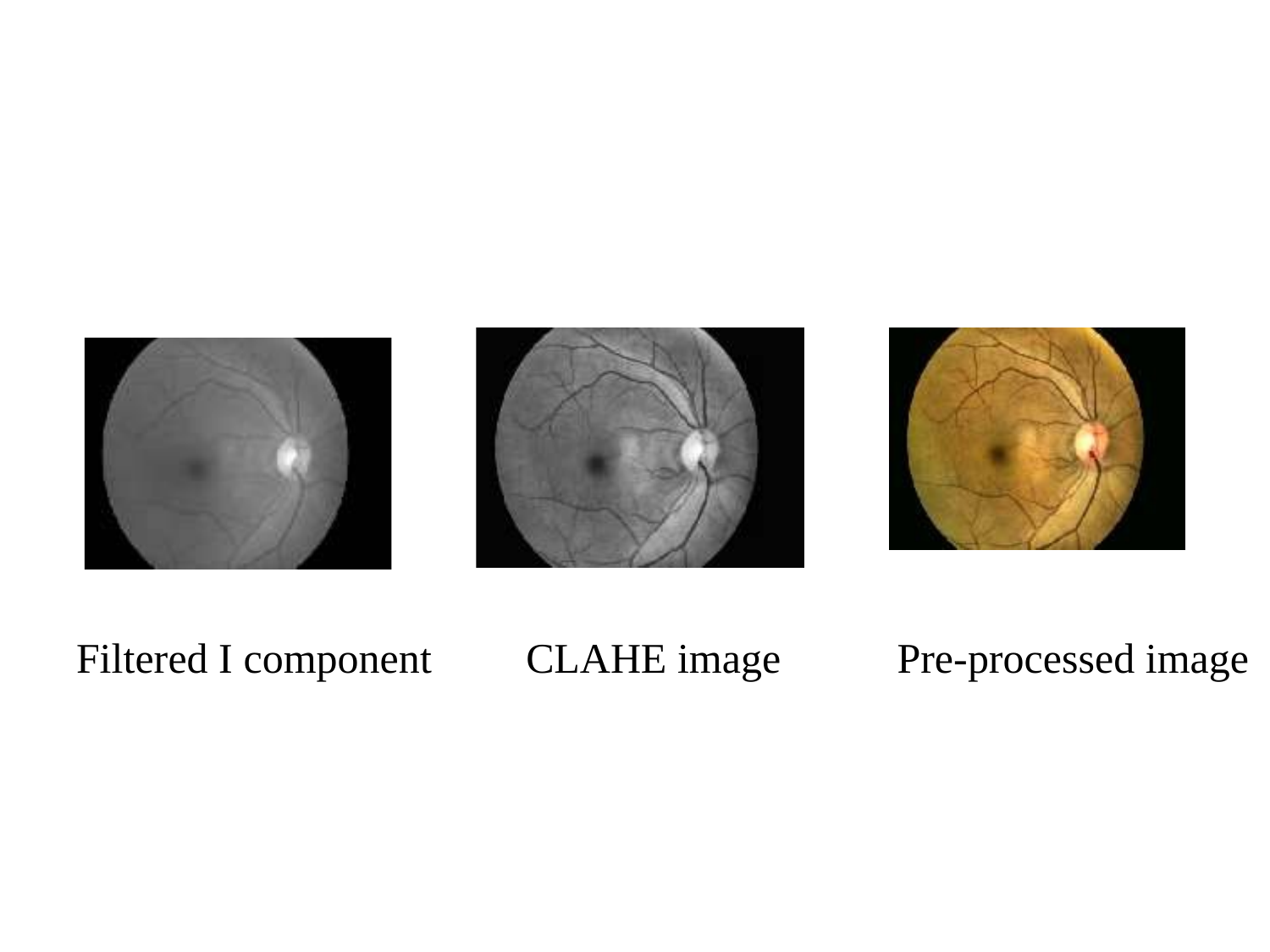

Filtered I component
CLAHE image
Pre-processed image